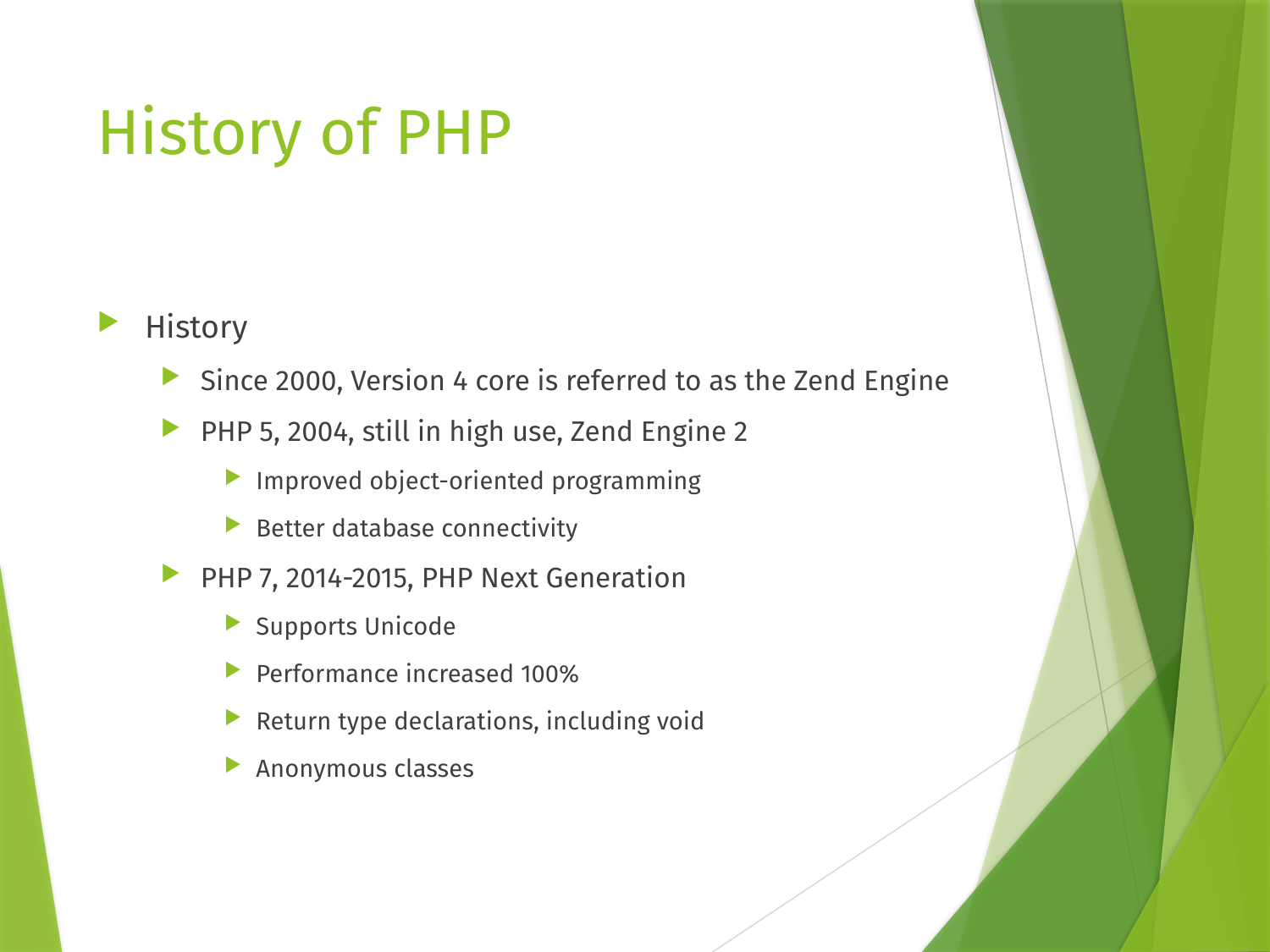

# History of PHP
History
Since 2000, Version 4 core is referred to as the Zend Engine
PHP 5, 2004, still in high use, Zend Engine 2
Improved object-oriented programming
Better database connectivity
PHP 7, 2014-2015, PHP Next Generation
Supports Unicode
Performance increased 100%
Return type declarations, including void
Anonymous classes